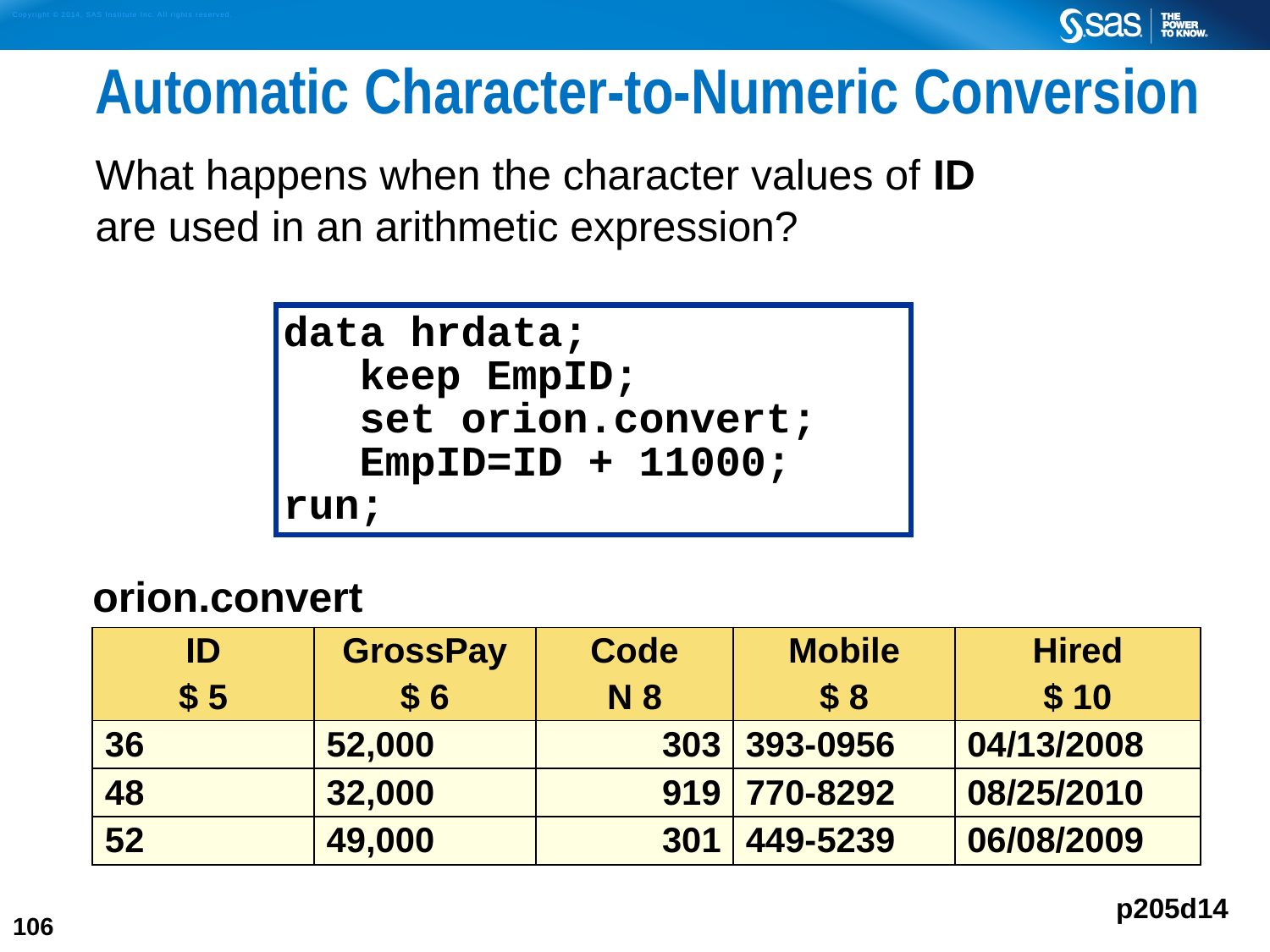

# Automatic Character-to-Numeric Conversion
What happens when the character values of ID
are used in an arithmetic expression?
data hrdata;
   keep EmpID;
   set orion.convert;
   EmpID=ID + 11000;
run;

| orion.convert |  |  |  |  |
| --- | --- | --- | --- | --- |
| ID $ 5 | GrossPay $ 6 | Code N 8 | Mobile $ 8 | Hired $ 10 |
| 36 | 52,000 | 303 | 393-0956 | 04/13/2008 |
| 48 | 32,000 | 919 | 770-8292 | 08/25/2010 |
| 52 | 49,000 | 301 | 449-5239 | 06/08/2009 |
p205d14
106